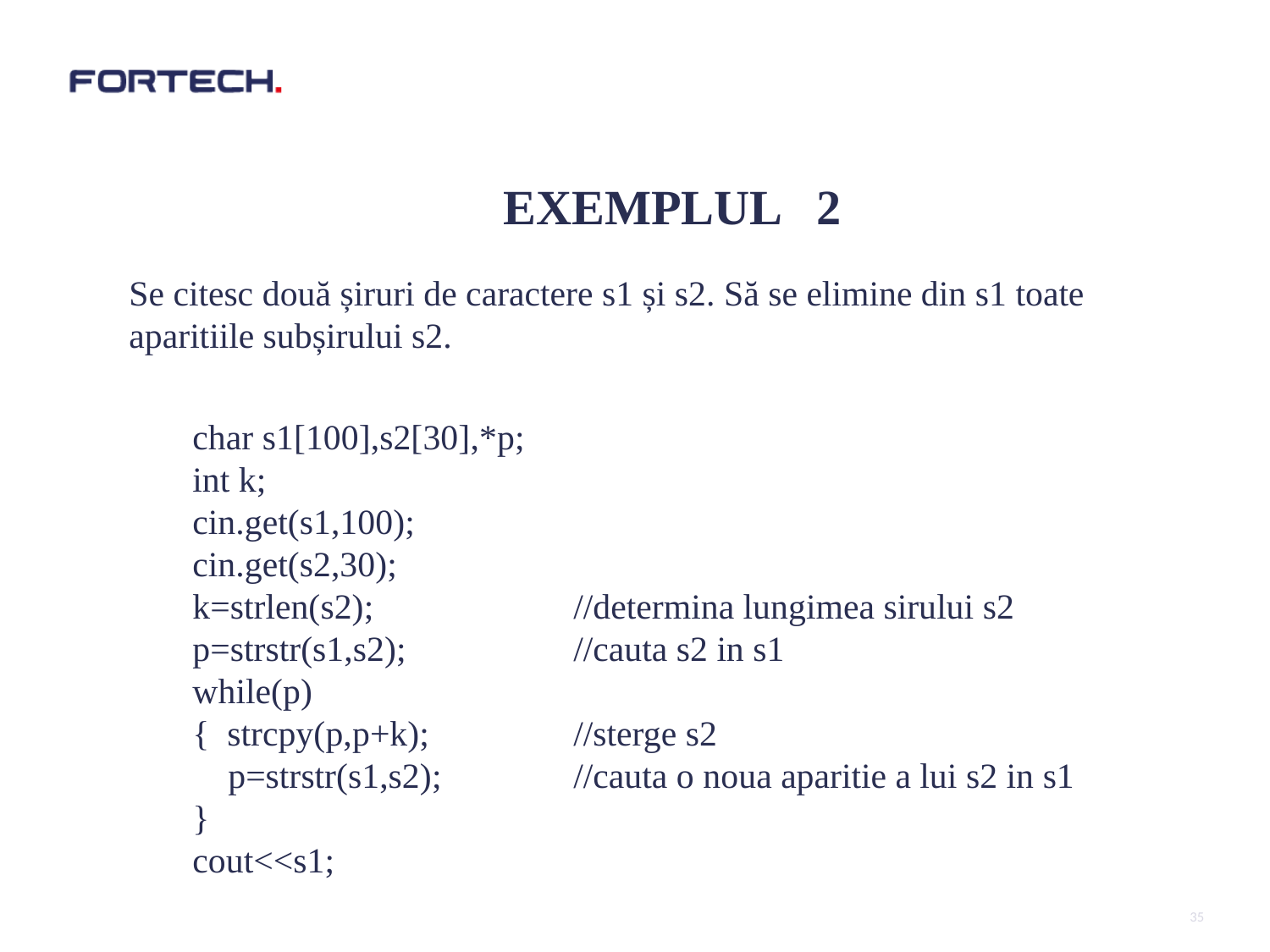

#
EXEMPLUL   2
Se citesc două șiruri de caractere s1 și s2. Să se elimine din s1 toate aparitiile subșirului s2.

	char s1[100],s2[30],*p;
 	int k;
	cin.get(s1,100);
	cin.get(s2,30);
	k=strlen(s2);		//determina lungimea sirului s2
 	p=strstr(s1,s2);		//cauta s2 in s1
	while(p)
   	{  strcpy(p,p+k);		//sterge s2
    	    p=strstr(s1,s2);		//cauta o noua aparitie a lui s2 in s1
  	}
 	cout<<s1;

35